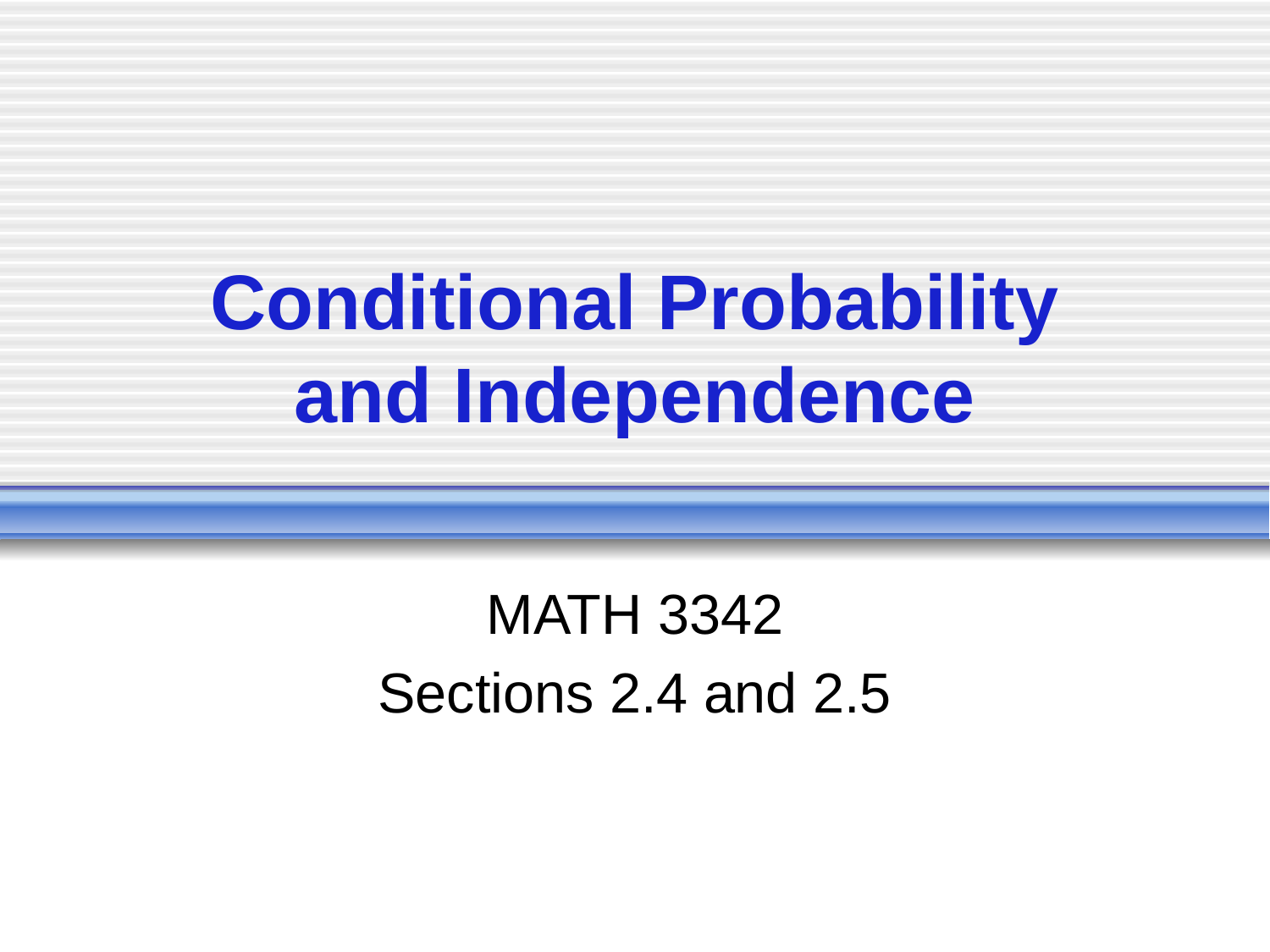

# Conditional Probability and Independence
MATH 3342
Sections 2.4 and 2.5